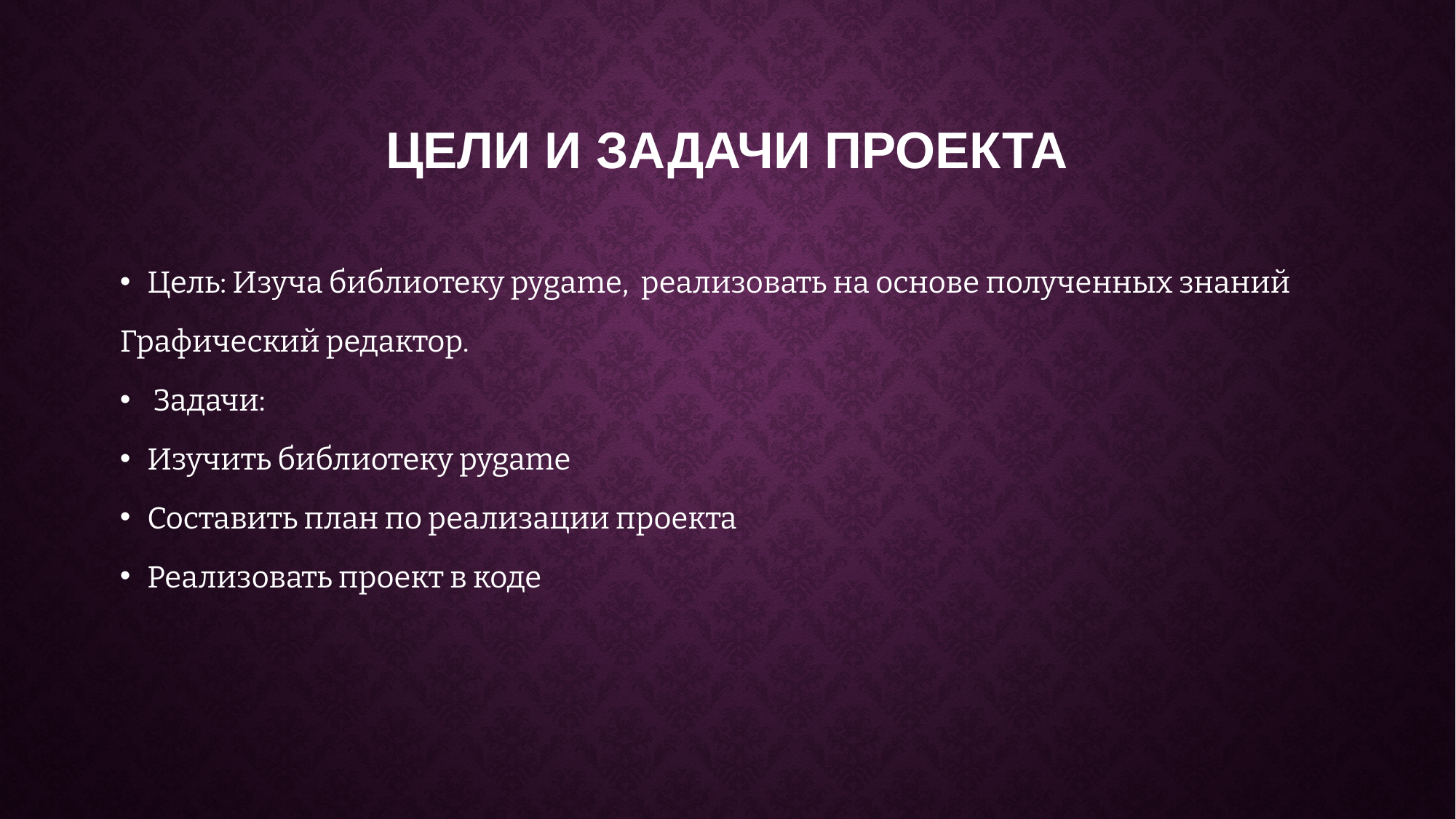

# Цели и задачи проекта
Цель: Изуча библиотеку pygame,  реализовать на основе полученных знаний
Графический редактор.
 Задачи:
Изучить библиотеку pygame
Составить план по реализации проекта
Реализовать проект в коде